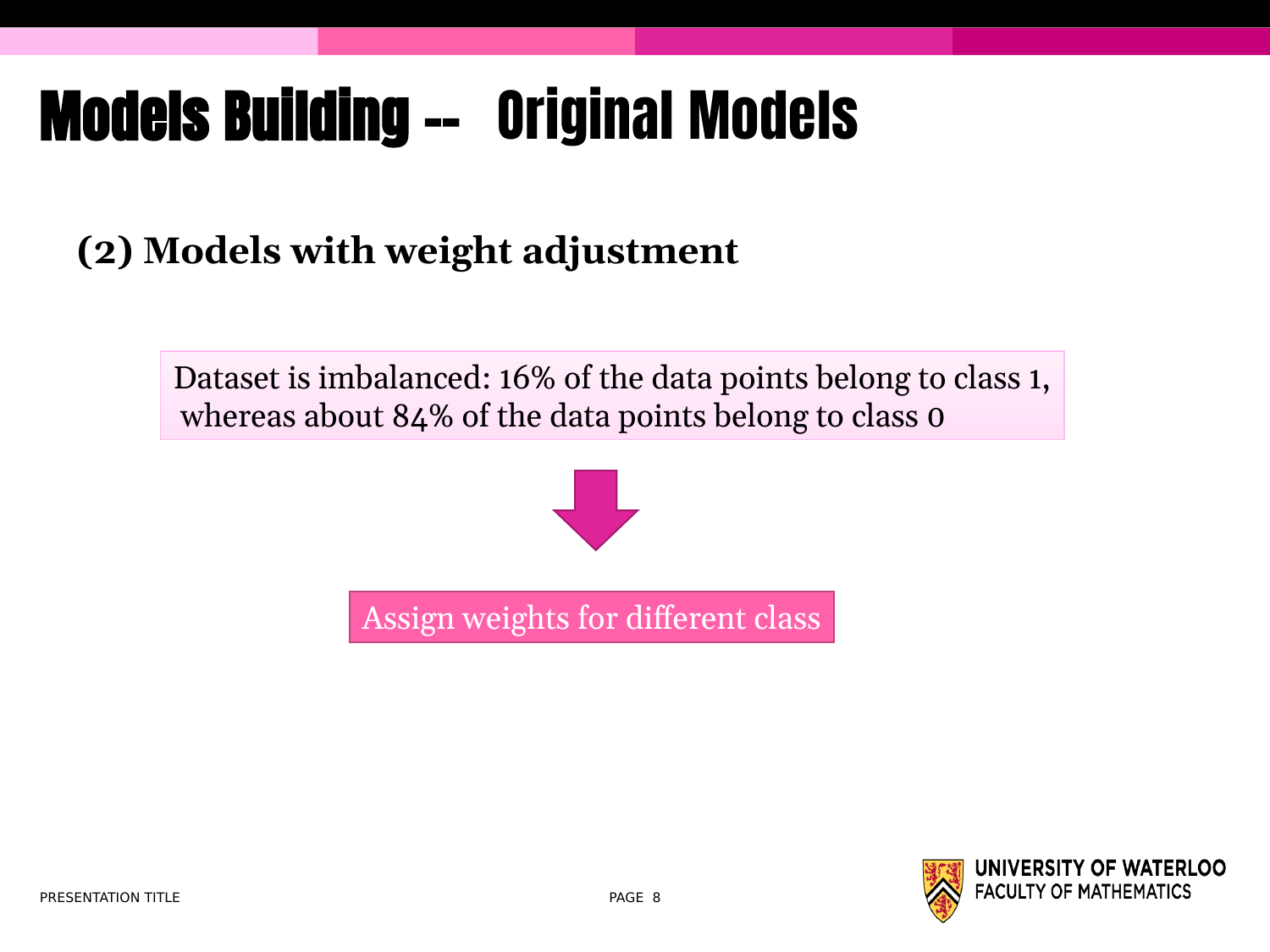

# Models Building --   Original Models
    (2) Models with weight adjustment
Dataset is imbalanced: 16% of the data points belong to class 1,
 whereas about 84% of the data points belong to class 0

Assign weights for different class
PRESENTATION TITLE
PAGE  8